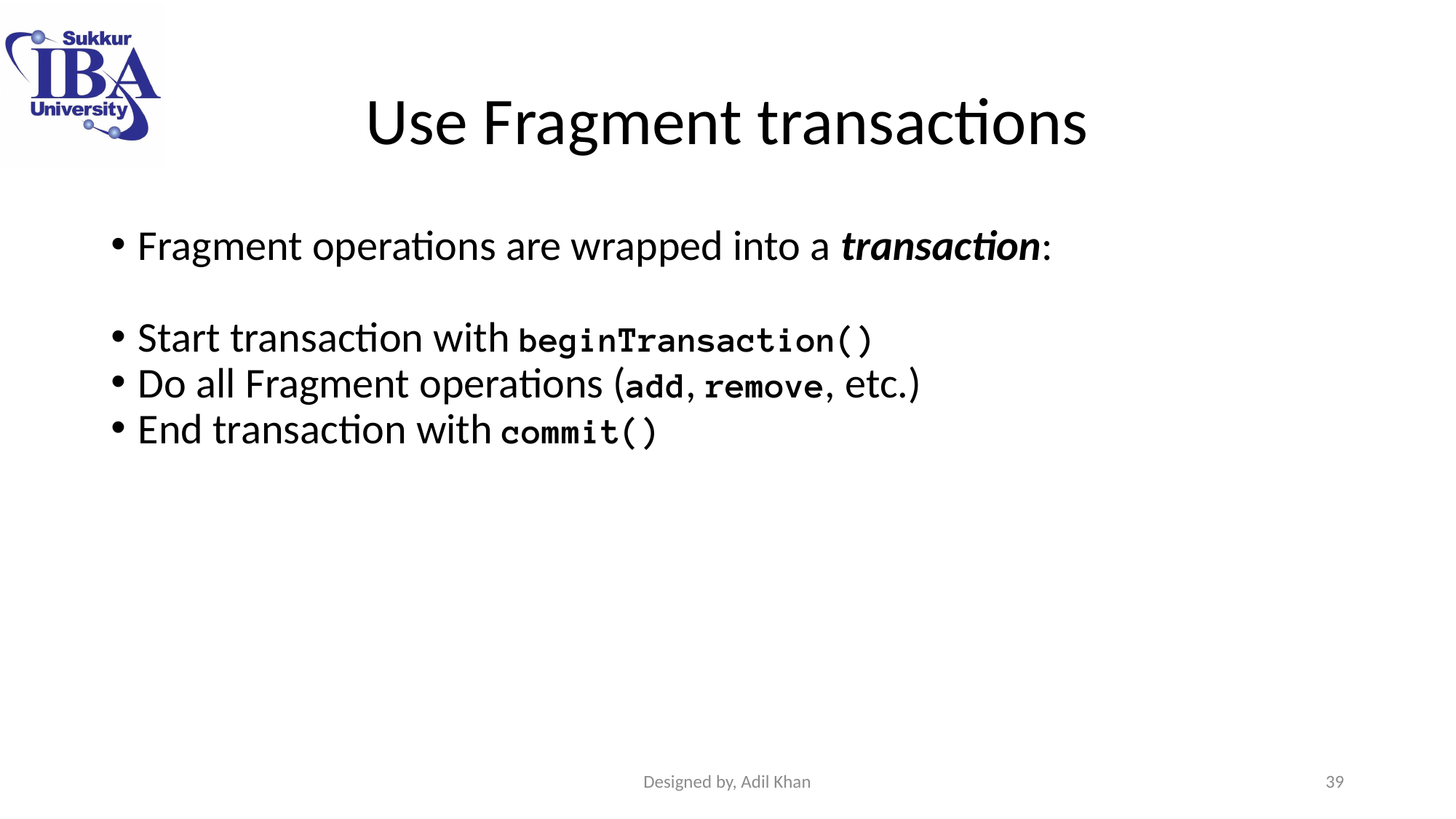

# Use Fragment transactions
Fragment operations are wrapped into a transaction:

Start transaction with beginTransaction()
Do all Fragment operations (add, remove, etc.)
End transaction with commit()
Designed by, Adil Khan
39